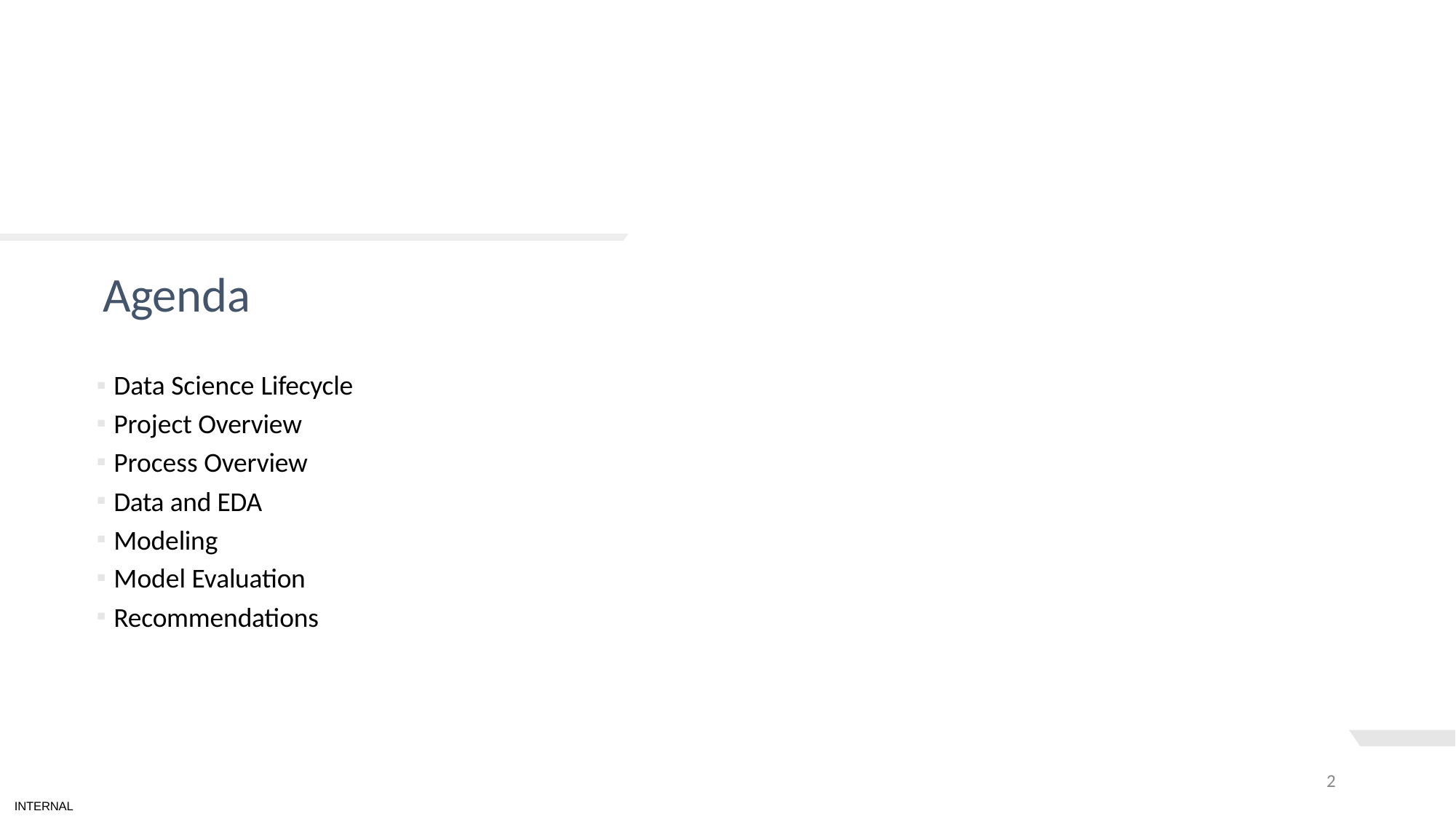

# Agenda
Data Science Lifecycle
Project Overview
Process Overview
Data and EDA
Modeling
Model Evaluation
Recommendations
2
INTERNAL